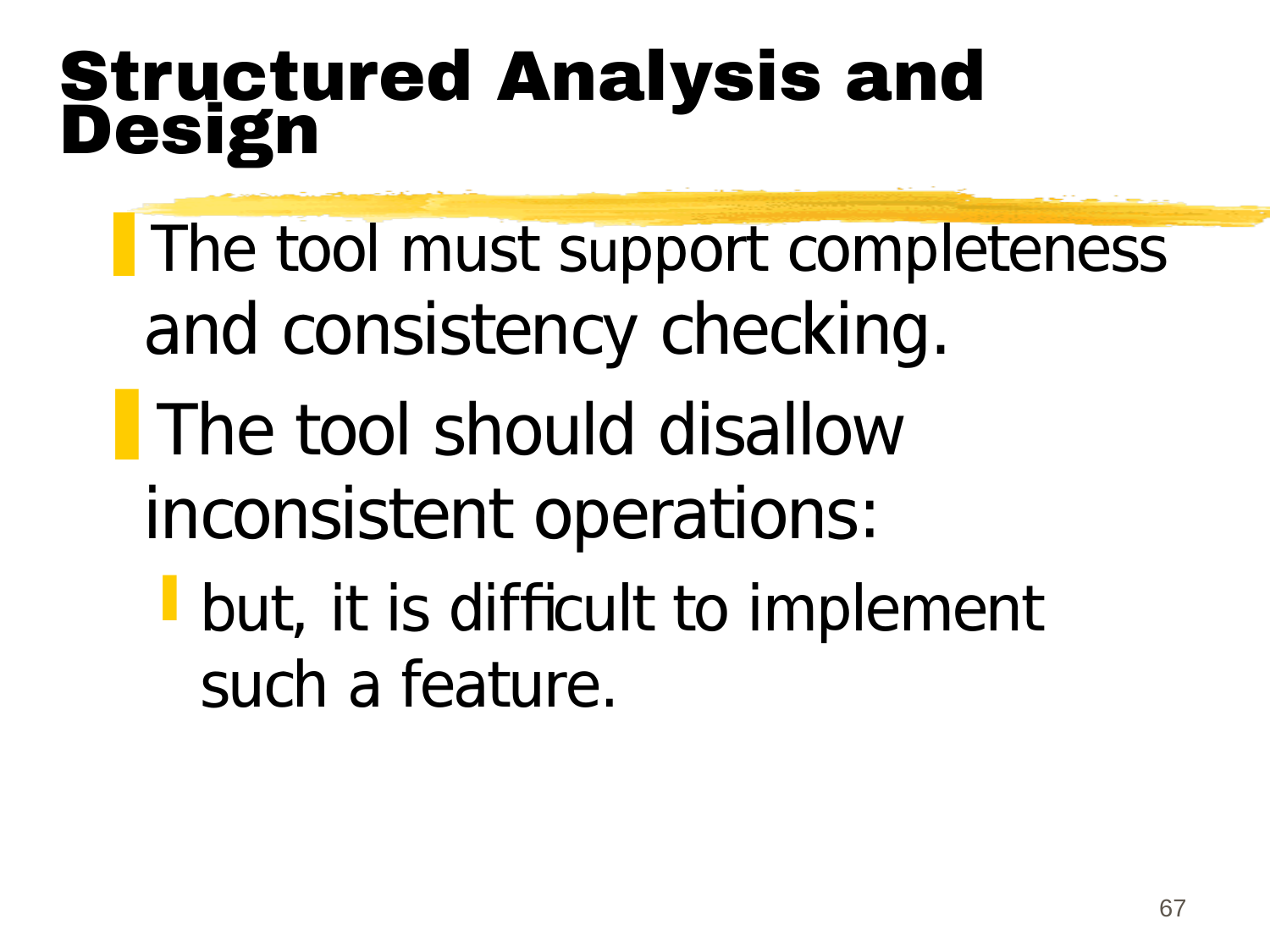

# Structured Analysis and Design
The tool must support completeness and consistency checking.
The tool should disallow inconsistent operations:
but, it is difficult to implement  such a feature.
67